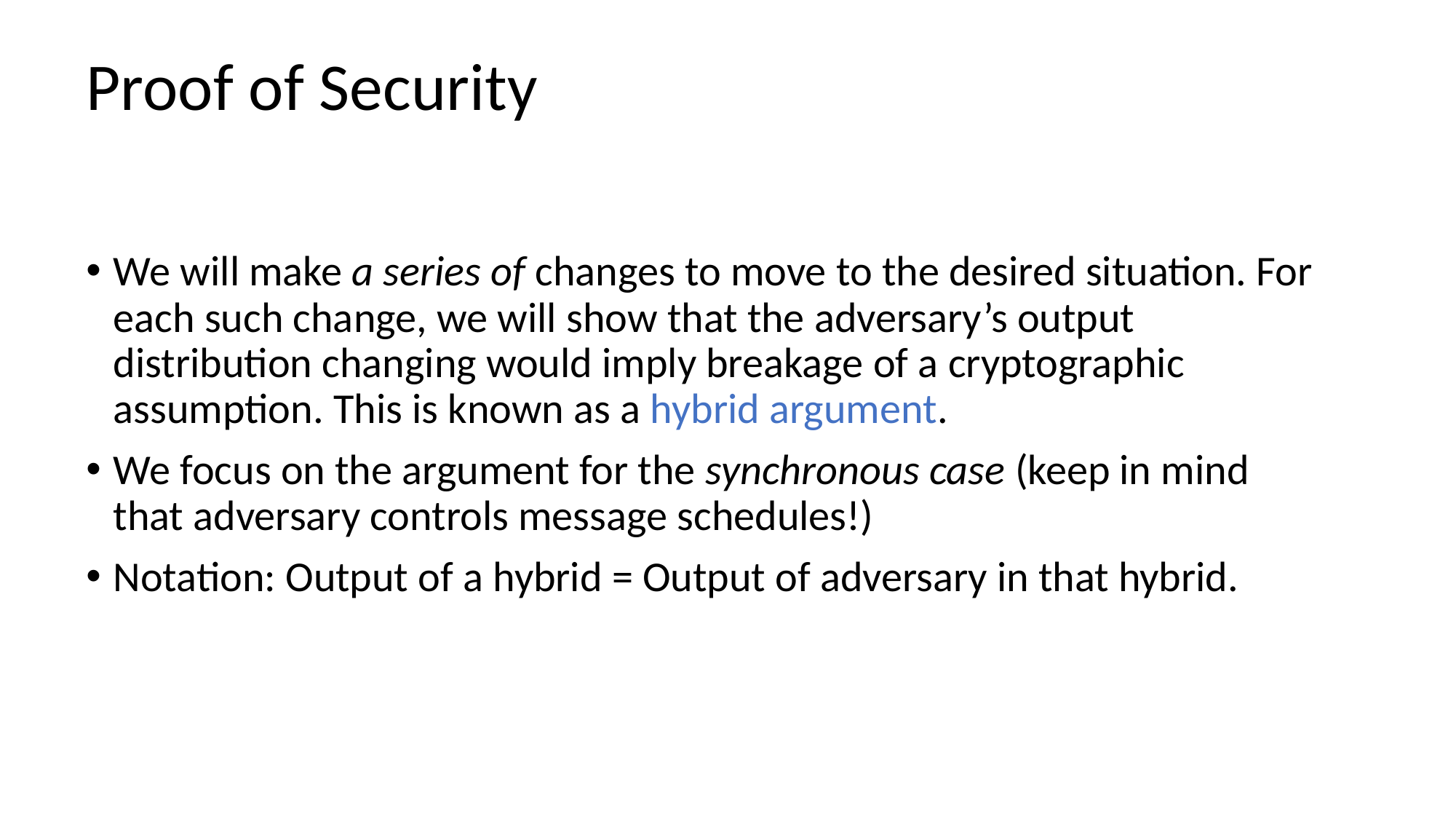

# Proof of Security
We will make a series of changes to move to the desired situation. For each such change, we will show that the adversary’s output distribution changing would imply breakage of a cryptographic assumption. This is known as a hybrid argument.
We focus on the argument for the synchronous case (keep in mind that adversary controls message schedules!)
Notation: Output of a hybrid = Output of adversary in that hybrid.